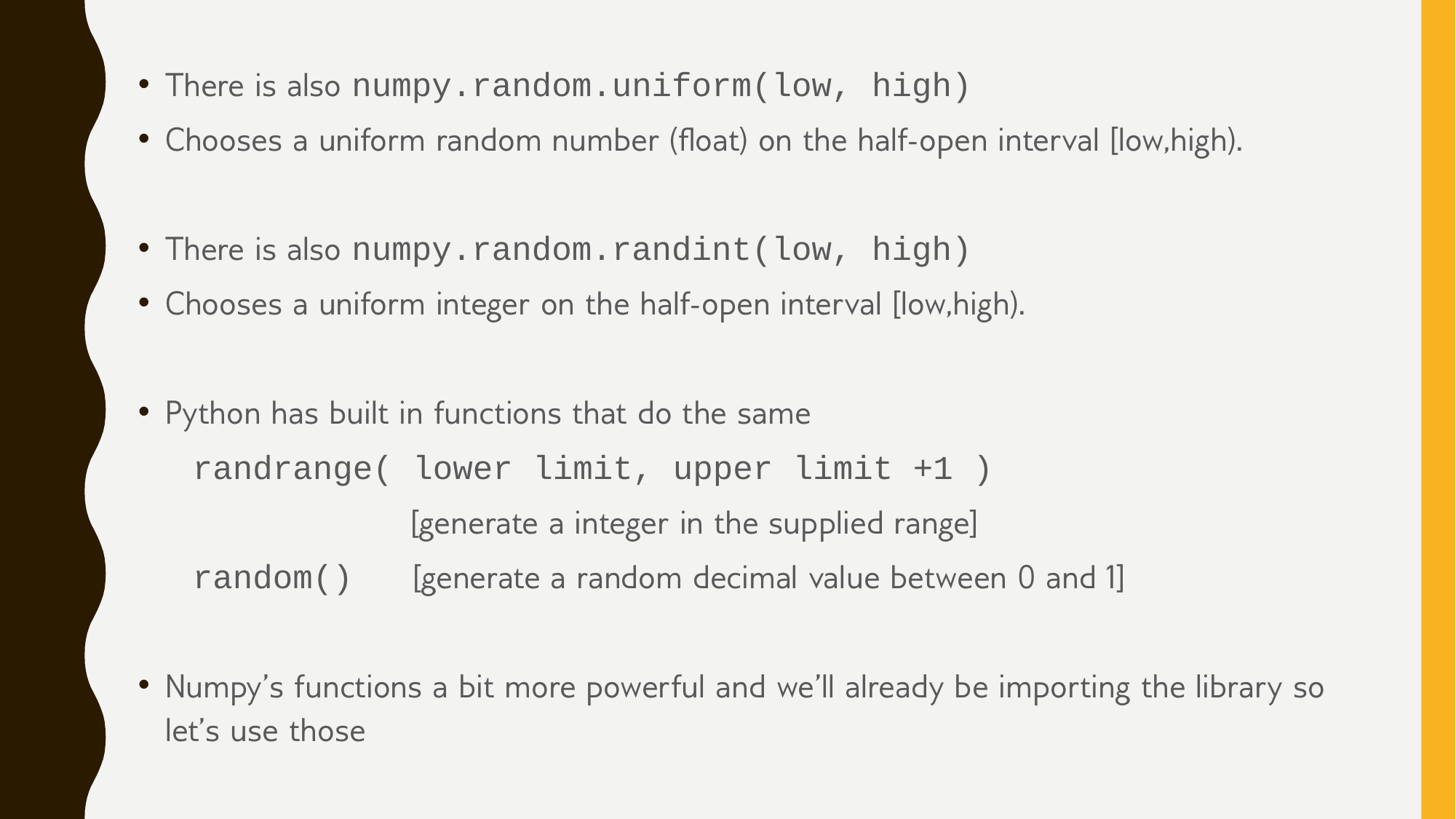

There is also numpy.random.uniform(low, high)
Chooses a uniform random number (float) on the half-open interval [low,high).

There is also numpy.random.randint(low, high)
Chooses a uniform integer on the half-open interval [low,high).

Python has built in functions that do the same
randrange( lower limit, upper limit +1 )
		[generate a integer in the supplied range]
random()   [generate a random decimal value between 0 and 1]

Numpy’s functions a bit more powerful and we’ll already be importing the library so let’s use those